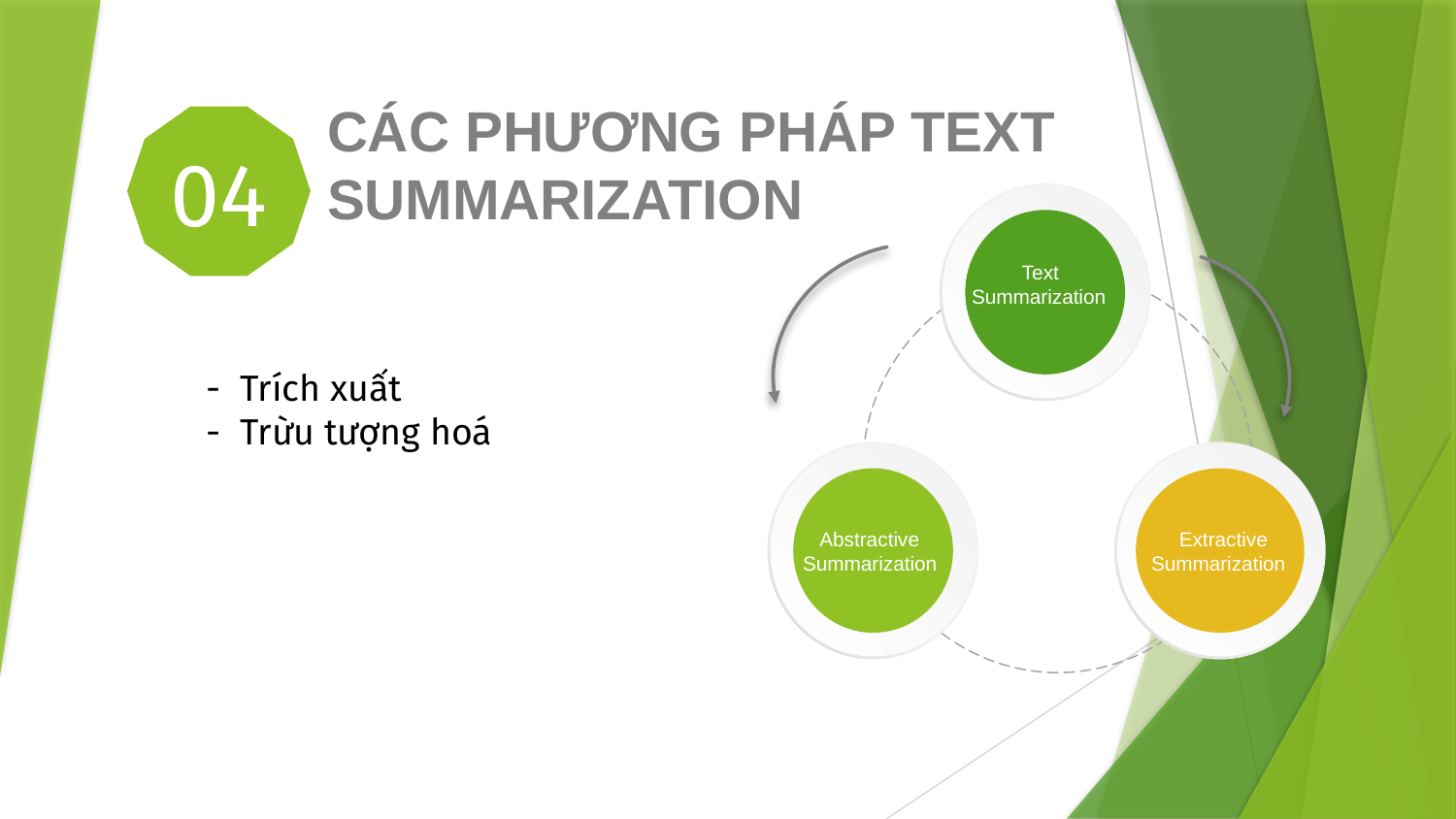

CÁC PHƯƠNG PHÁP TEXT SUMMARIZATION
04

         Text
Summarization

-  Trích xuất
-  Trừu tượng hoá

     Extractive
Summarization

   Abstractive
Summarization